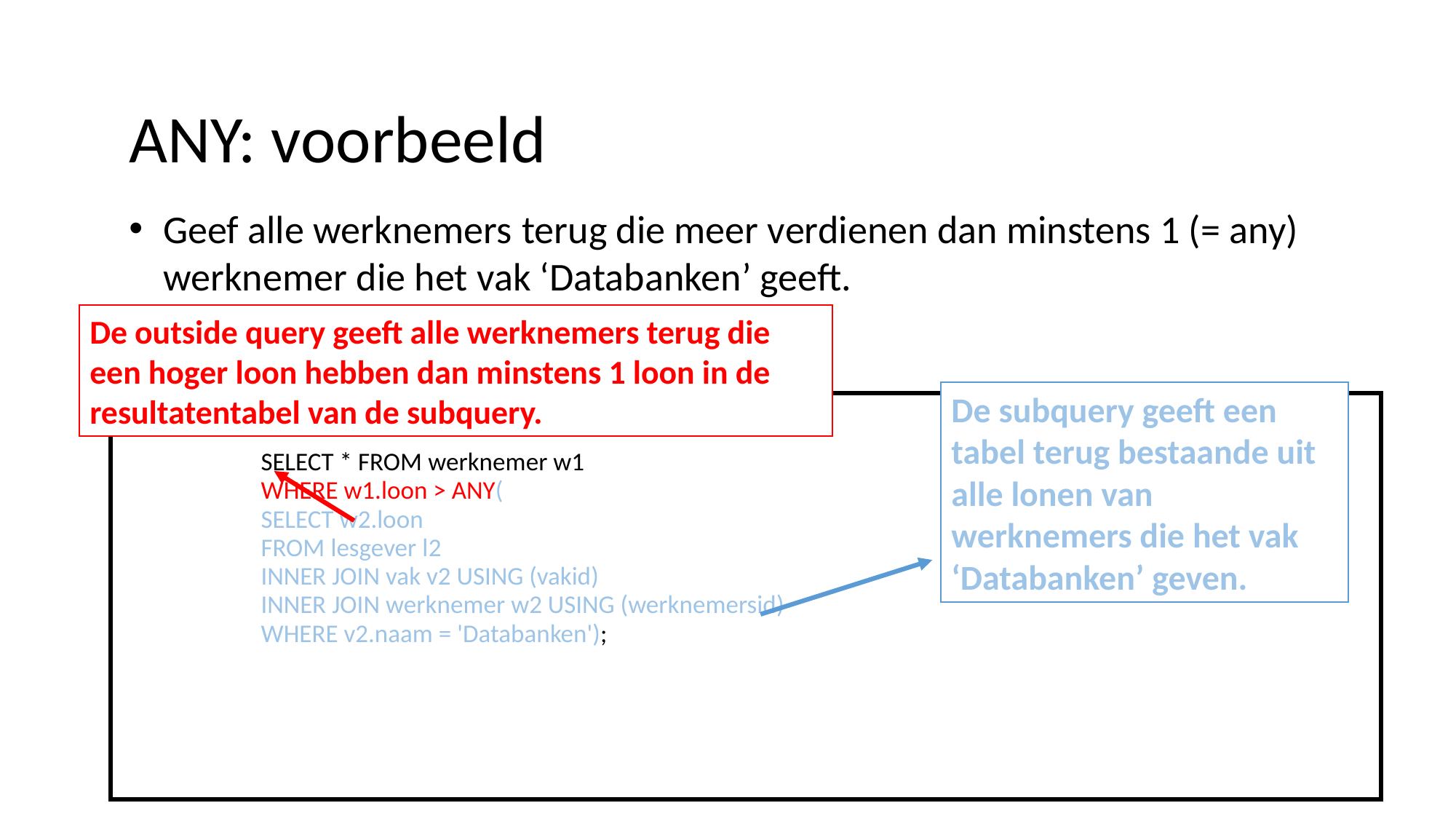

ANY: voorbeeld
Geef alle werknemers terug die meer verdienen dan minstens 1 (= any) werknemer die het vak ‘Databanken’ geeft.
De outside query geeft alle werknemers terug die een hoger loon hebben dan minstens 1 loon in de resultatentabel van de subquery.
De subquery geeft een tabel terug bestaande uit alle lonen van werknemers die het vak ‘Databanken’ geven.

SELECT * FROM werknemer w1
WHERE w1.loon > ANY(
	SELECT w2.loon
	FROM lesgever l2
	INNER JOIN vak v2 USING (vakid)
	INNER JOIN werknemer w2 USING (werknemersid)
	WHERE v2.naam = 'Databanken');

SQL - Subqueries
17